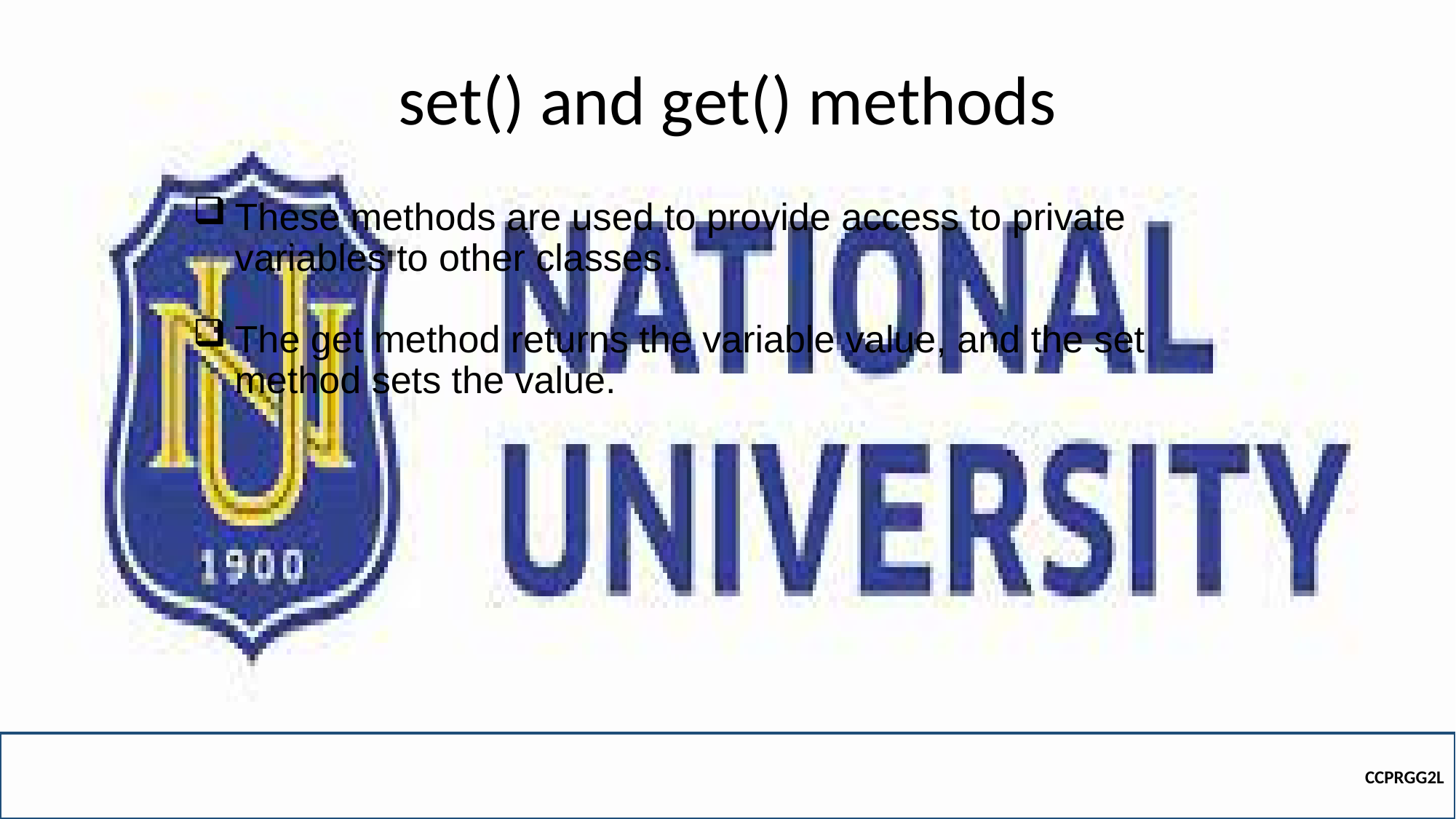

# set() and get() methods
These methods are used to provide access to private variables to other classes.

The get method returns the variable value, and the set method sets the value.

CCPRGG2L